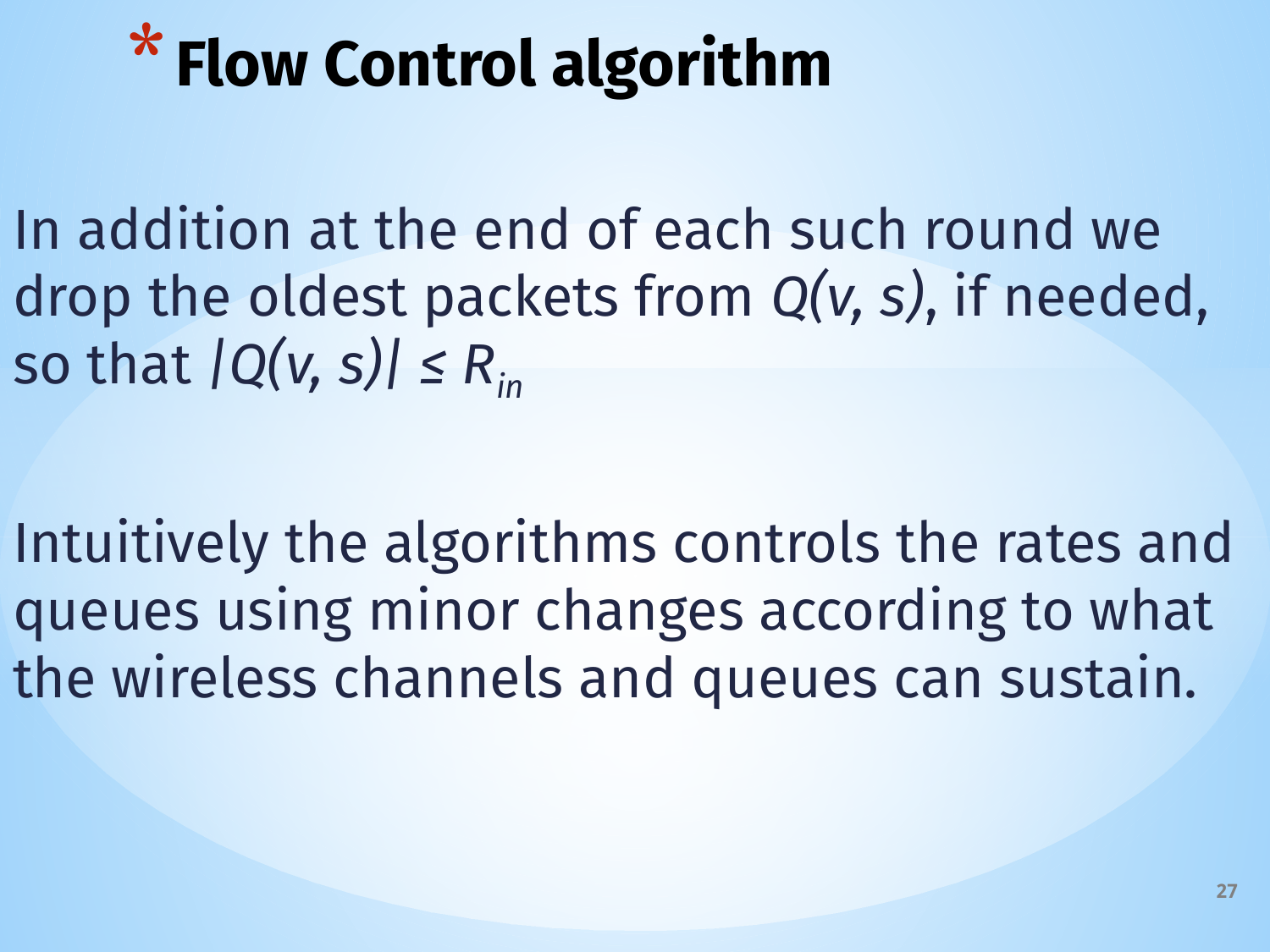

# Flow Control algorithm
In addition at the end of each such round we drop the oldest packets from Q(v, s), if needed, so that |Q(v, s)| ≤ Rin

Intuitively the algorithms controls the rates and queues using minor changes according to what the wireless channels and queues can sustain.

27